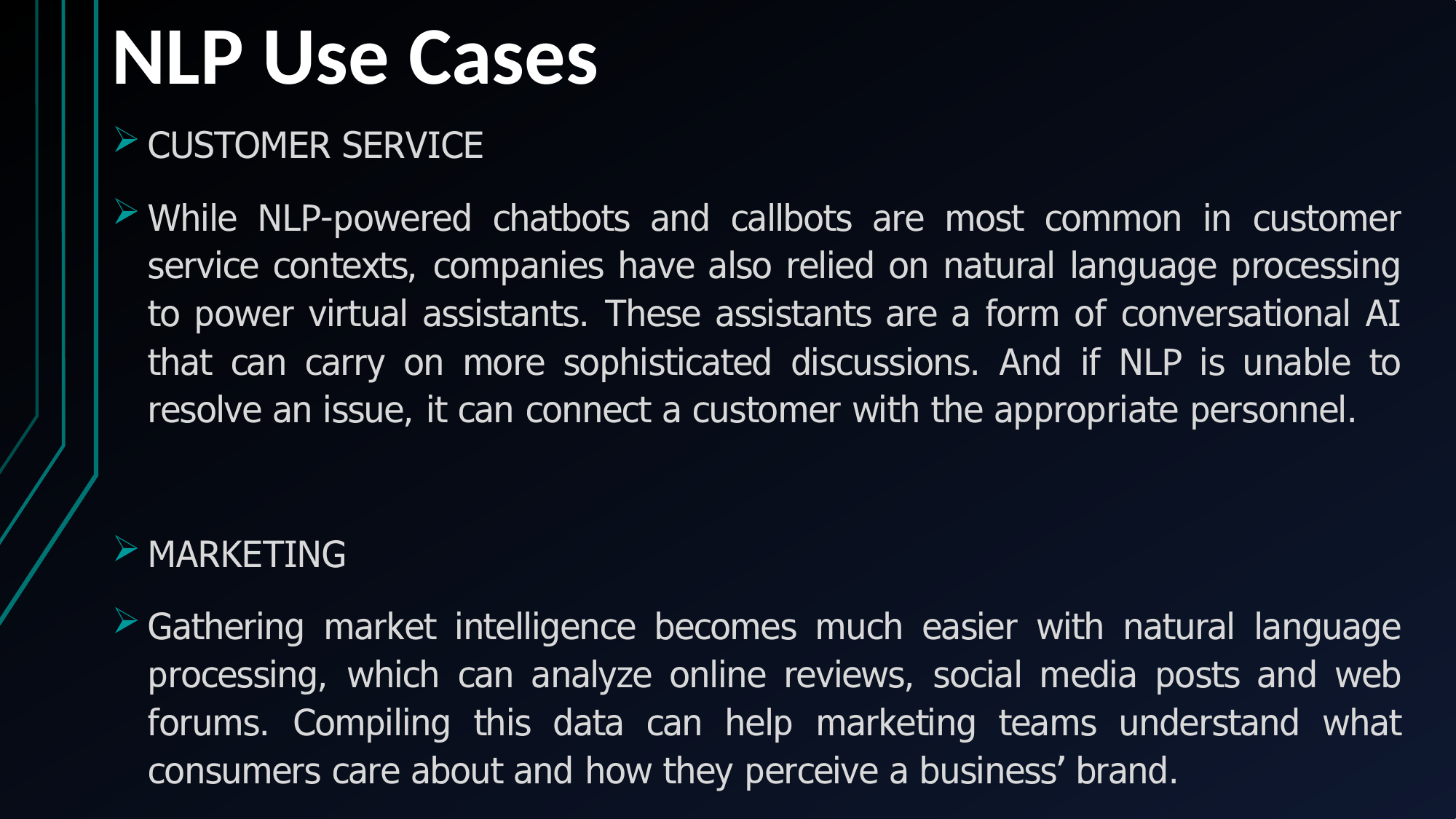

# NLP Use Cases
CUSTOMER SERVICE
While NLP-powered chatbots and callbots are most common in customer service contexts, companies have also relied on natural language processing to power virtual assistants. These assistants are a form of conversational AI that can carry on more sophisticated discussions. And if NLP is unable to resolve an issue, it can connect a customer with the appropriate personnel.

MARKETING
Gathering market intelligence becomes much easier with natural language processing, which can analyze online reviews, social media posts and web forums. Compiling this data can help marketing teams understand what consumers care about and how they perceive a business’ brand.